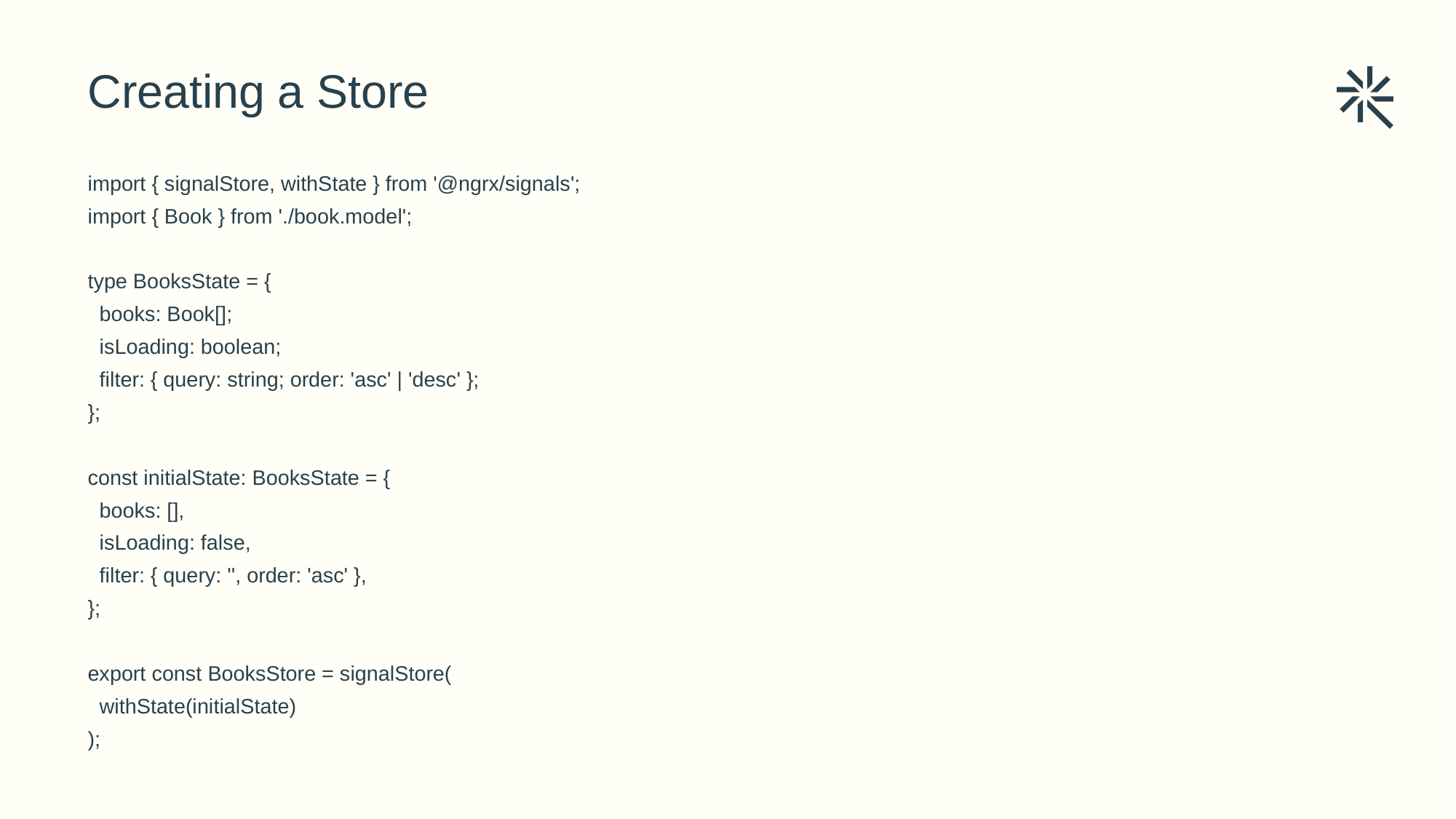

# Creating a Store
import { signalStore, withState } from '@ngrx/signals';
import { Book } from './book.model';

type BooksState = {
  books: Book[];
  isLoading: boolean;
  filter: { query: string; order: 'asc' | 'desc' };
};

const initialState: BooksState = {
  books: [],
  isLoading: false,
  filter: { query: '', order: 'asc' },
};

export const BooksStore = signalStore(
  withState(initialState)
);